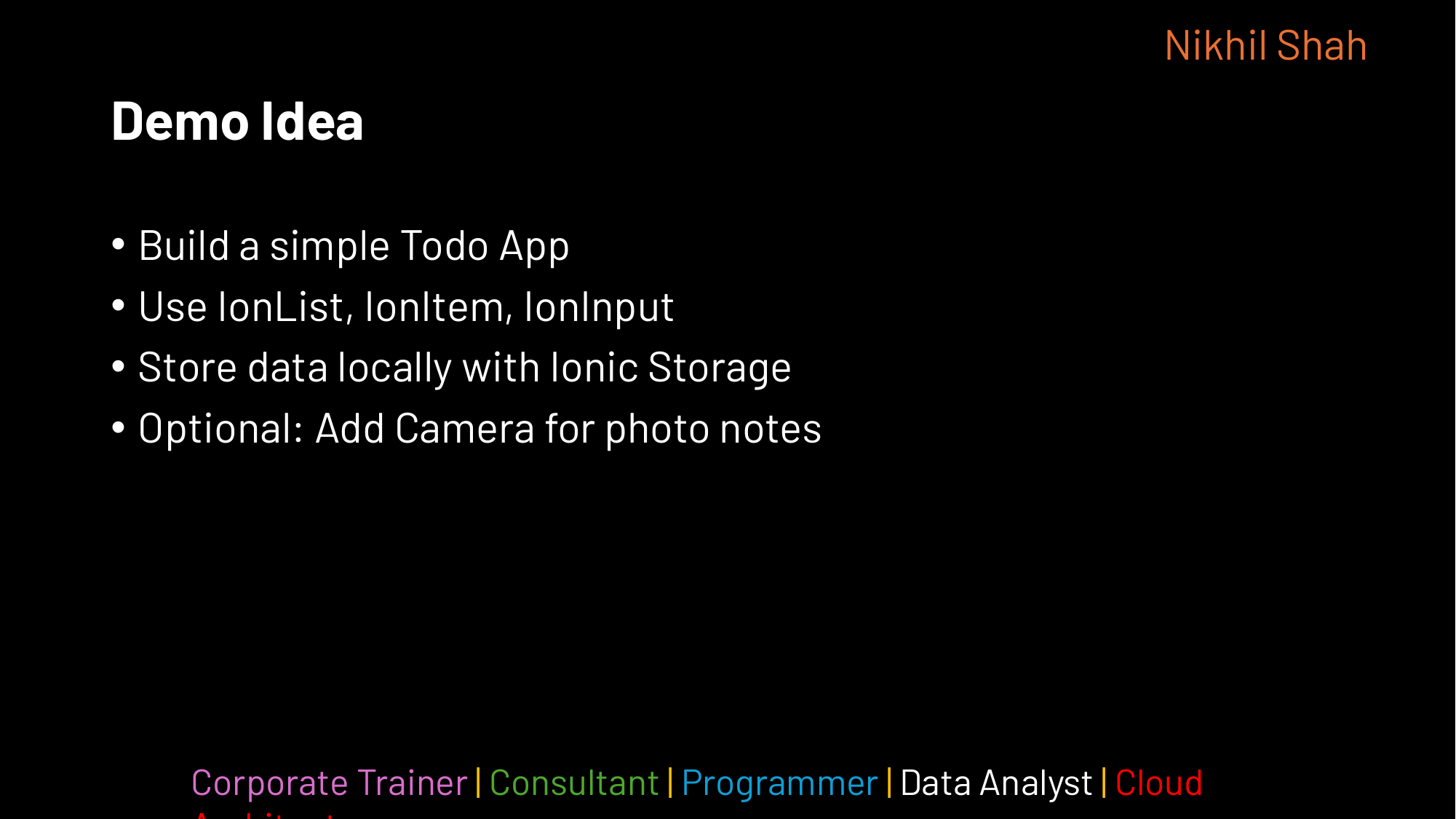

# Demo Idea
Build a simple Todo App
Use IonList, IonItem, IonInput
Store data locally with Ionic Storage
Optional: Add Camera for photo notes